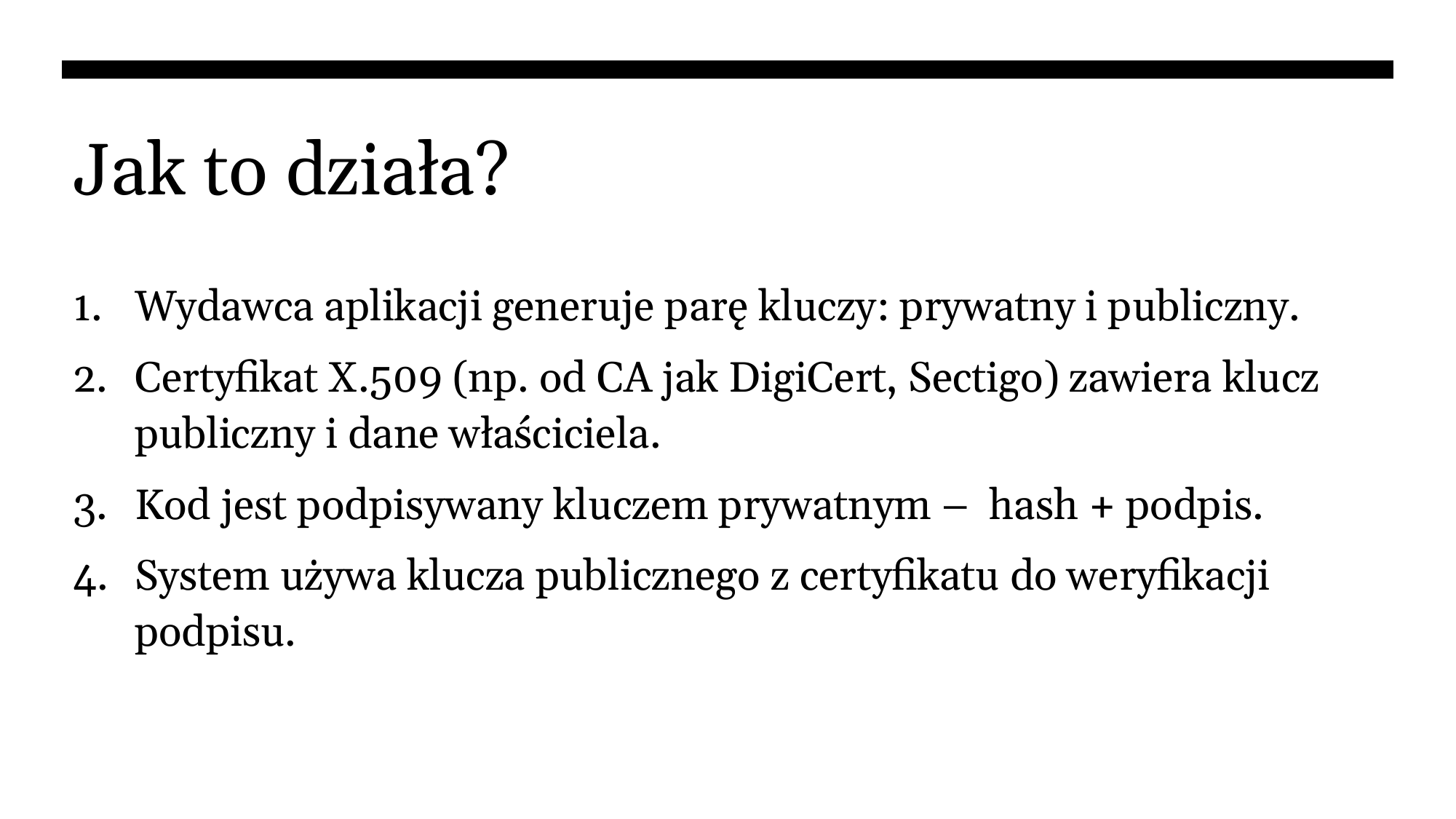

# Jak to działa?
Wydawca aplikacji generuje parę kluczy: prywatny i publiczny.
Certyfikat X.509 (np. od CA jak DigiCert, Sectigo) zawiera klucz publiczny i dane właściciela.
Kod jest podpisywany kluczem prywatnym –  hash + podpis.
System używa klucza publicznego z certyfikatu do weryfikacji podpisu.